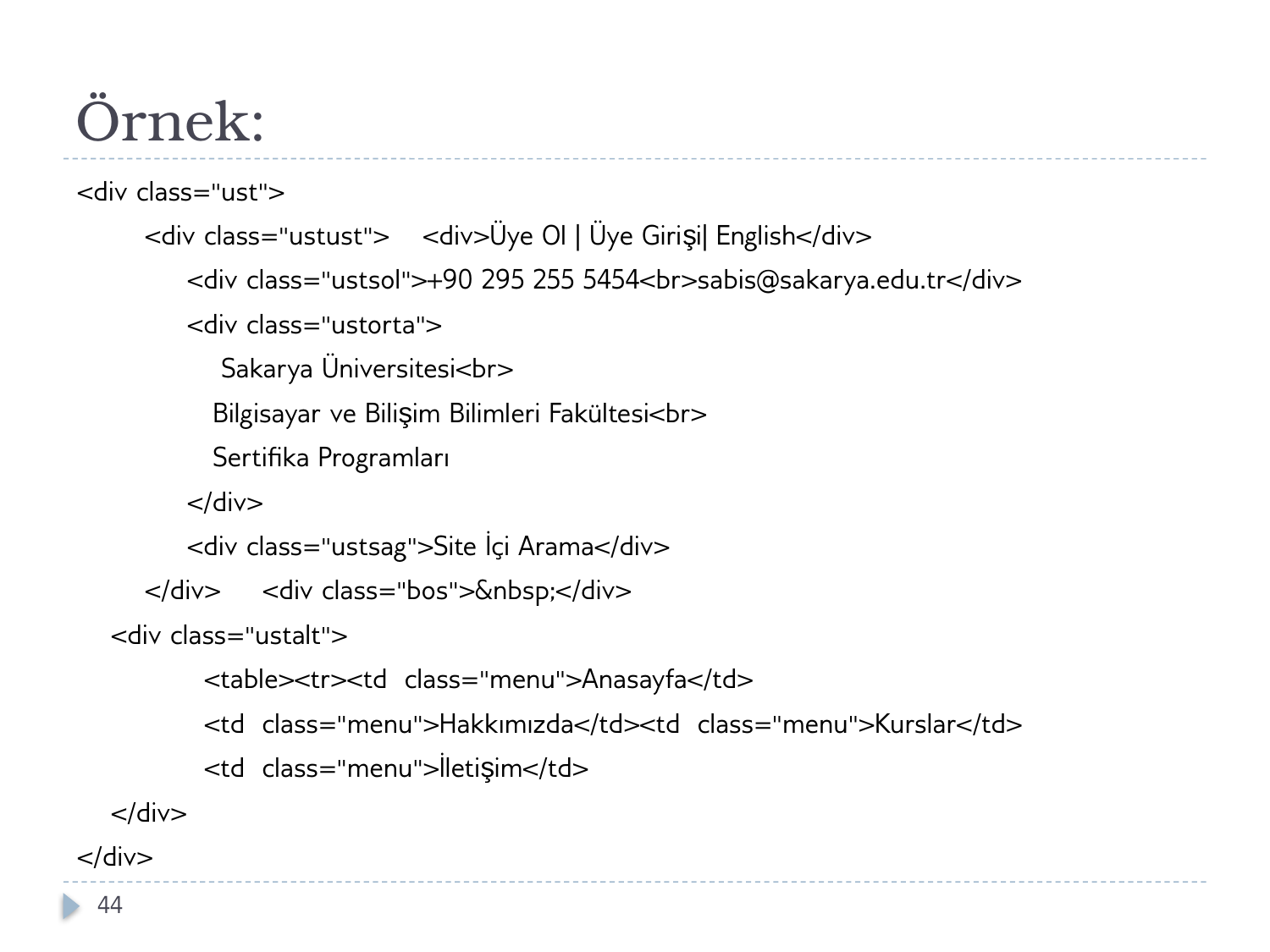

# Örnek:
<div class="ust">
        <div class="ustust">    <div>Üye Ol | Üye Girişi| English</div>
             <div class="ustsol">+90 295 255 5454<br>sabis@sakarya.edu.tr</div>
             <div class="ustorta">
        	  Sakarya Üniversitesi<br>
                Bilgisayar ve Bilişim Bilimleri Fakültesi<br>
                Sertifika Programları
             </div>
             <div class="ustsag">Site İçi Arama</div>
        </div>     <div class="bos">&nbsp;</div>
    <div class="ustalt">
	<table><tr><td  class="menu">Anasayfa</td>
	<td  class="menu">Hakkımızda</td><td  class="menu">Kurslar</td>
	<td  class="menu">İletişim</td>
    </div>
</div>
44